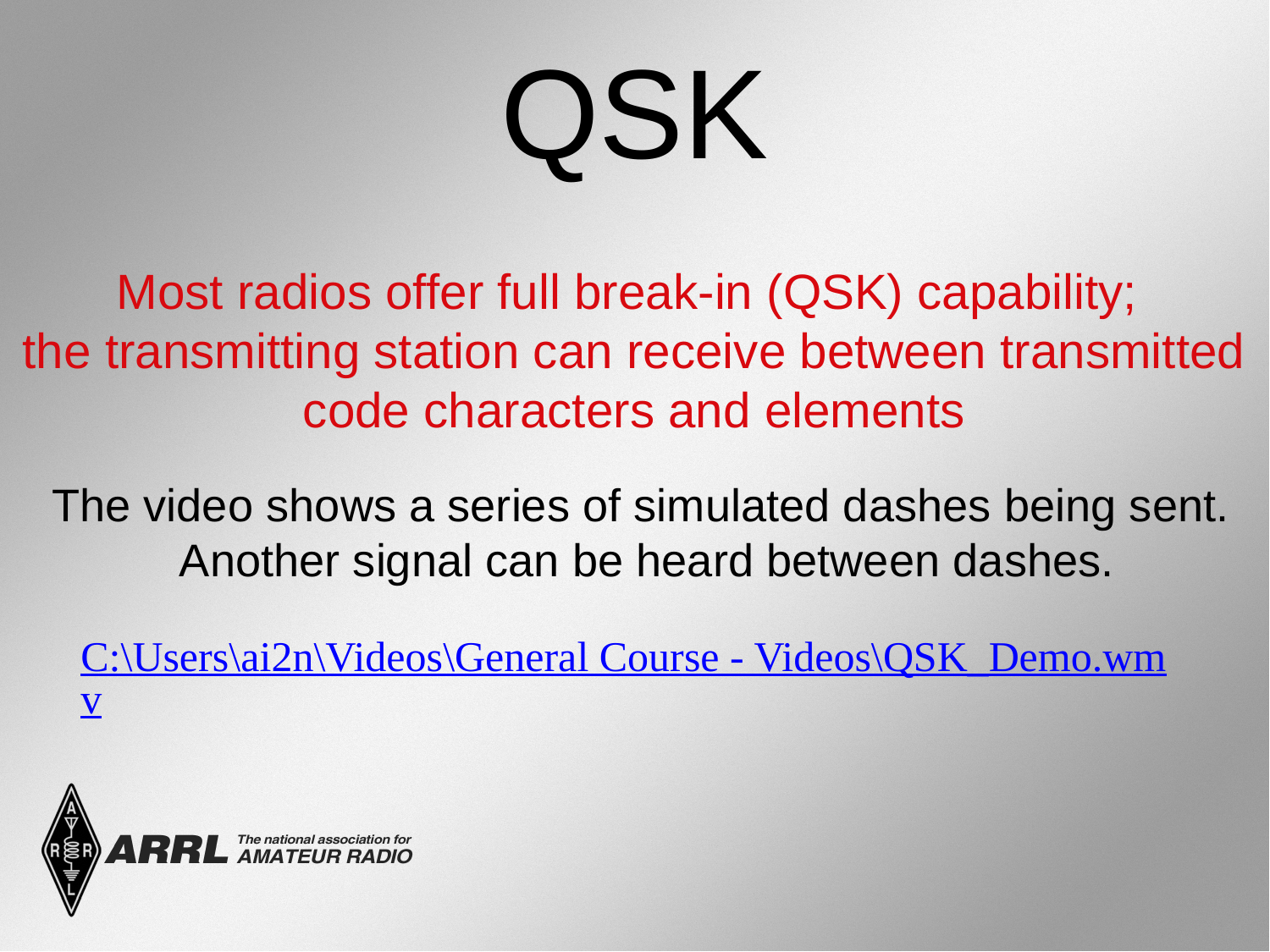

QSK

Most radios offer full break-in (QSK) capability;
the transmitting station can receive between transmitted code characters and elements

The video shows a series of simulated dashes being sent.
Another signal can be heard between dashes.
C:\Users\ai2n\Videos\General Course - Videos\QSK_Demo.wmv